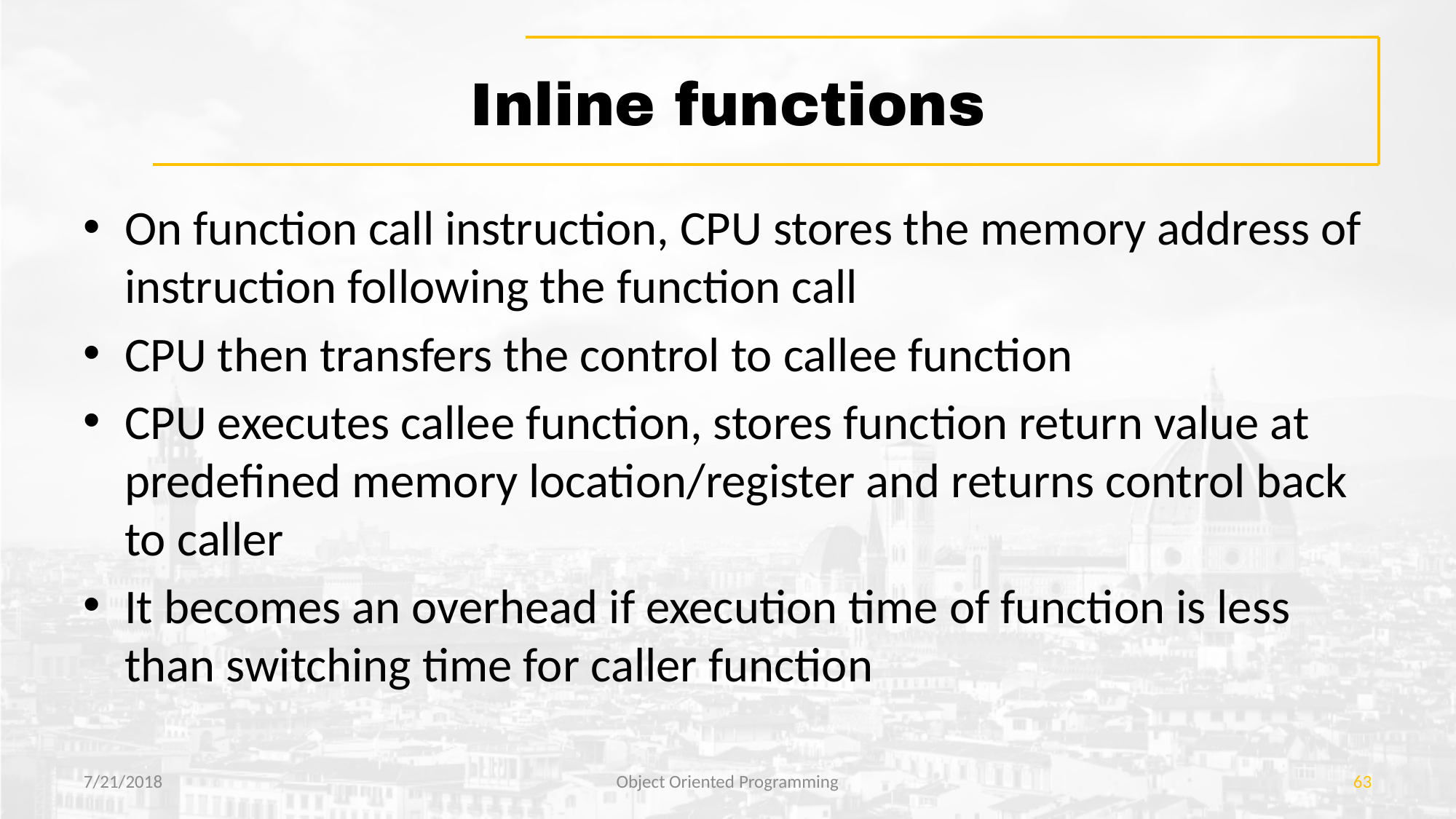

# Inline functions
On function call instruction, CPU stores the memory address of instruction following the function call
CPU then transfers the control to callee function
CPU executes callee function, stores function return value at predefined memory location/register and returns control back to caller
It becomes an overhead if execution time of function is less than switching time for caller function
7/21/2018
Object Oriented Programming
63